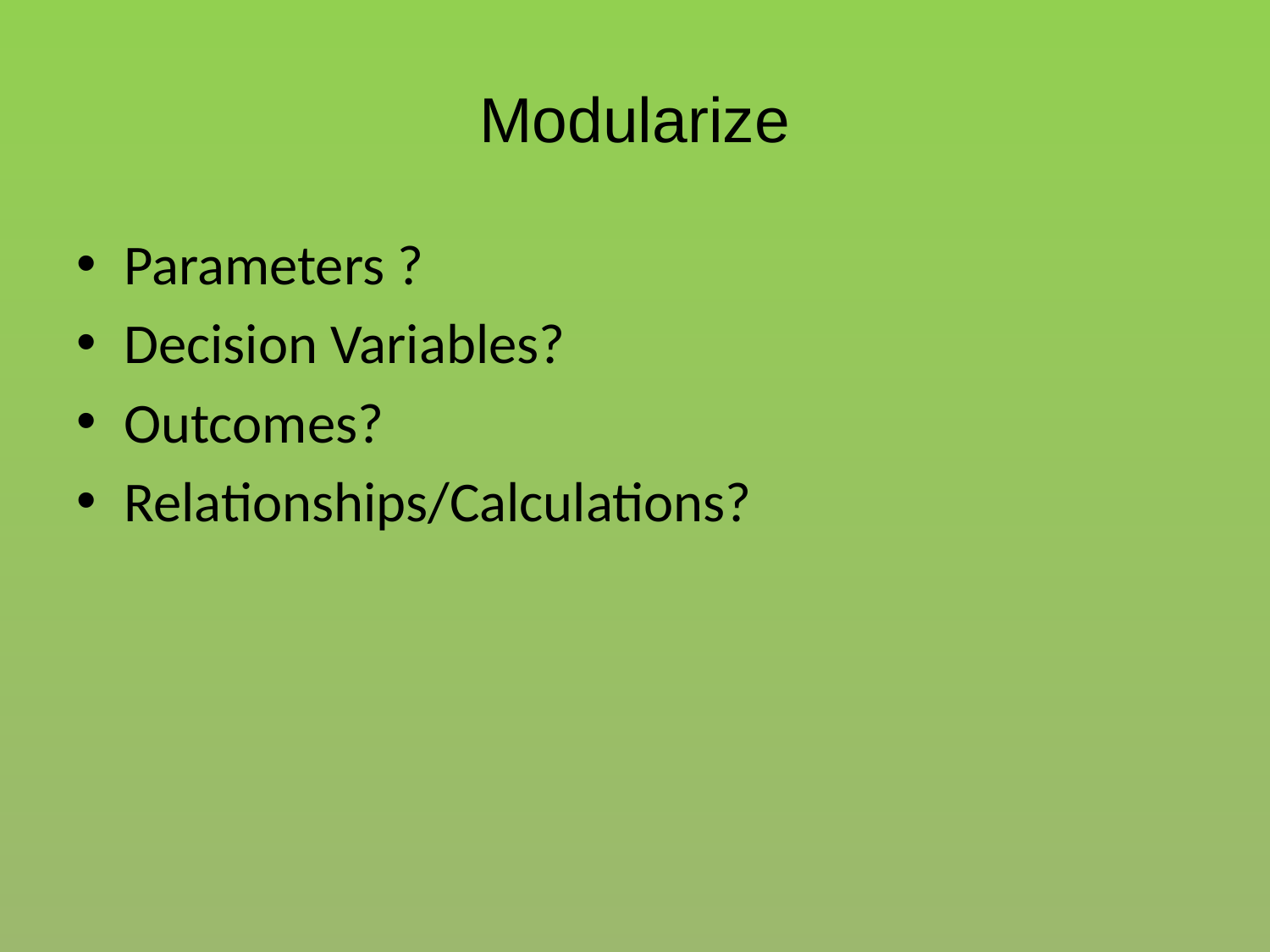

# Modularize
Parameters ?
Decision Variables?
Outcomes?
Relationships/Calculations?